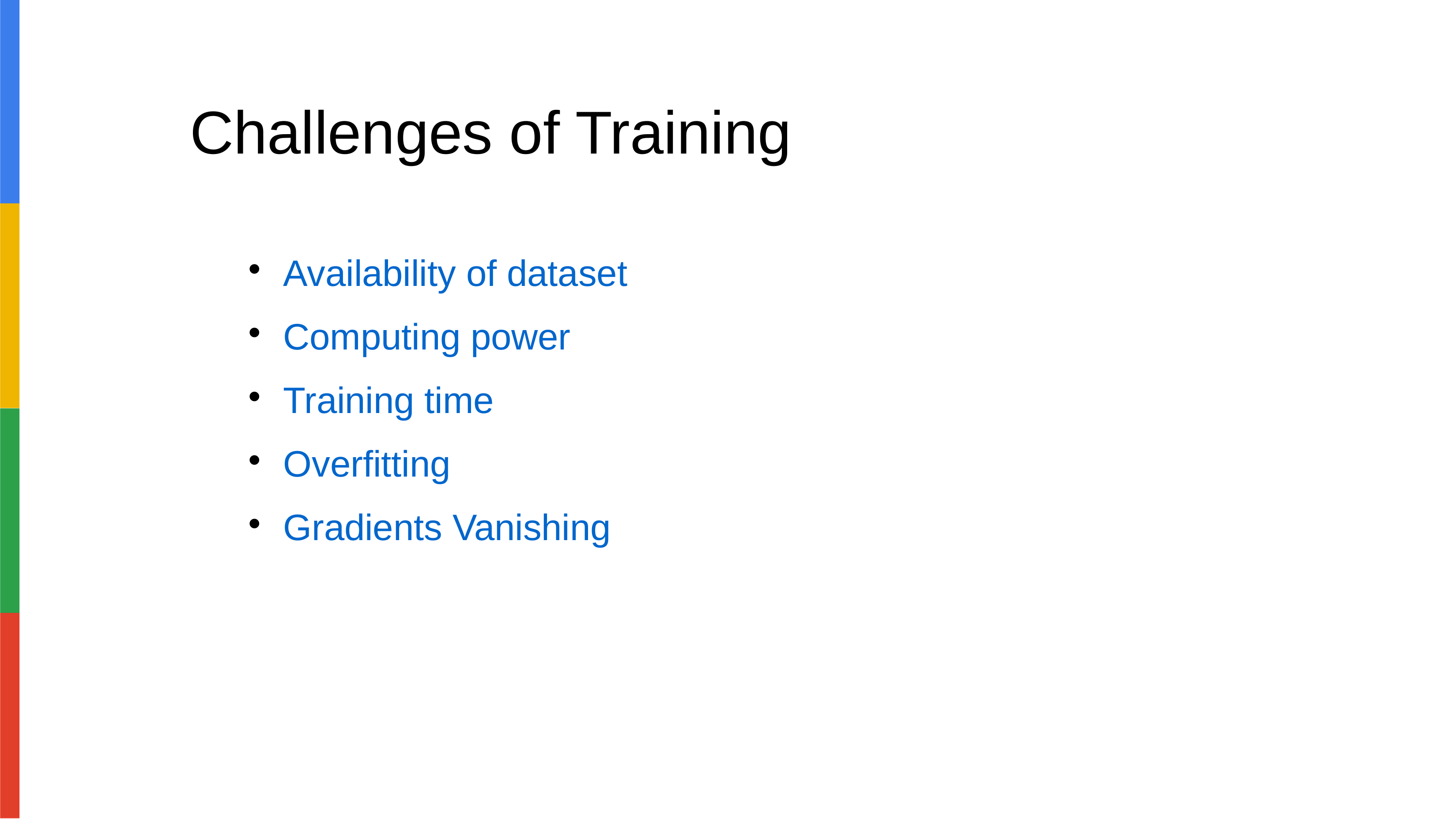

Challenges of Training
Availability of dataset
Computing power
Training time
Overfitting
Gradients Vanishing